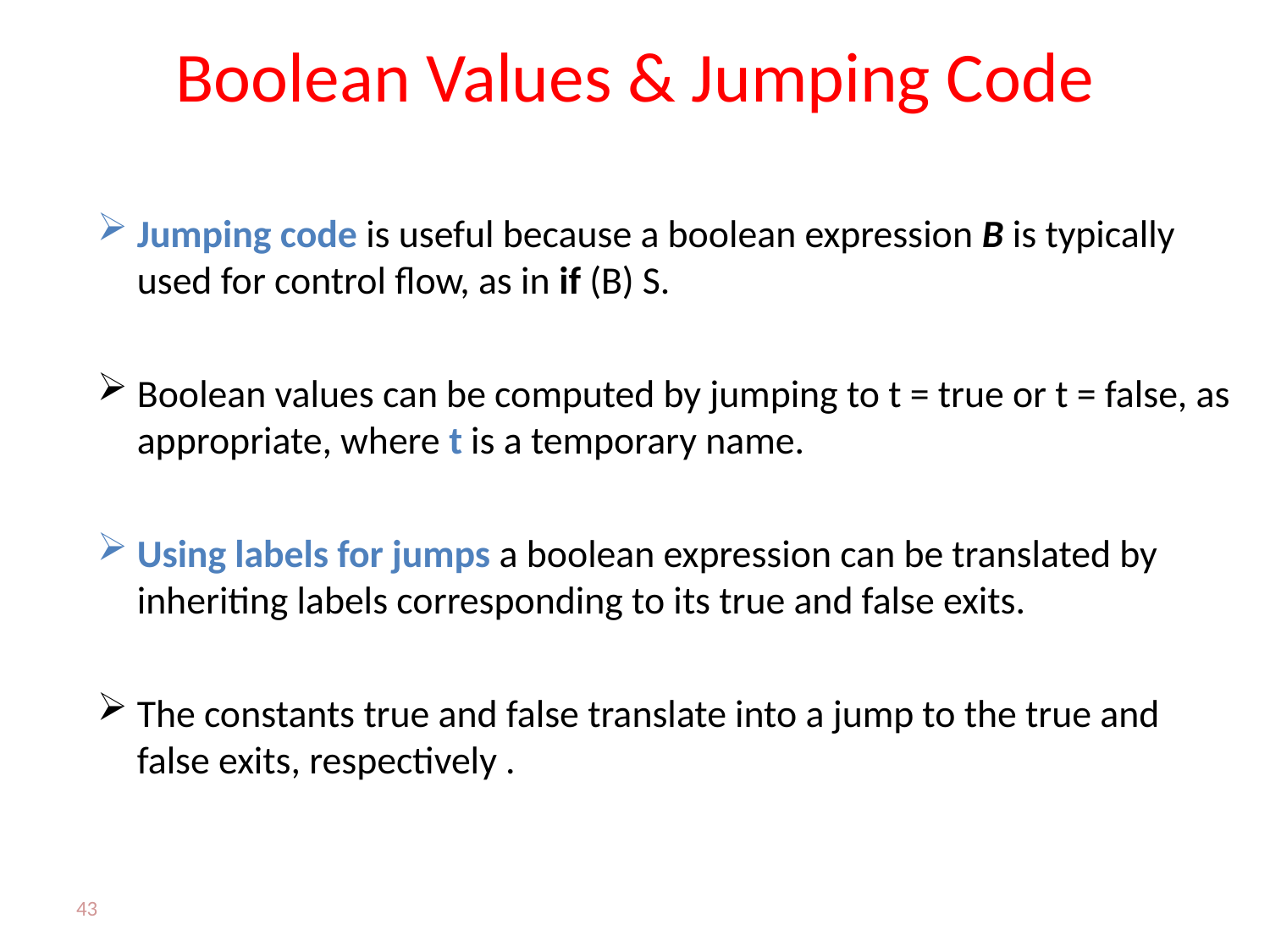

# Boolean Values & Jumping Code

Jumping code is useful because a boolean expression B is typically used for control flow, as in if (B) S.

Boolean values can be computed by jumping to t = true or t = false, as appropriate, where t is a temporary name.

Using labels for jumps a boolean expression can be translated by inheriting labels corresponding to its true and false exits.

The constants true and false translate into a jump to the true and false exits, respectively .
43